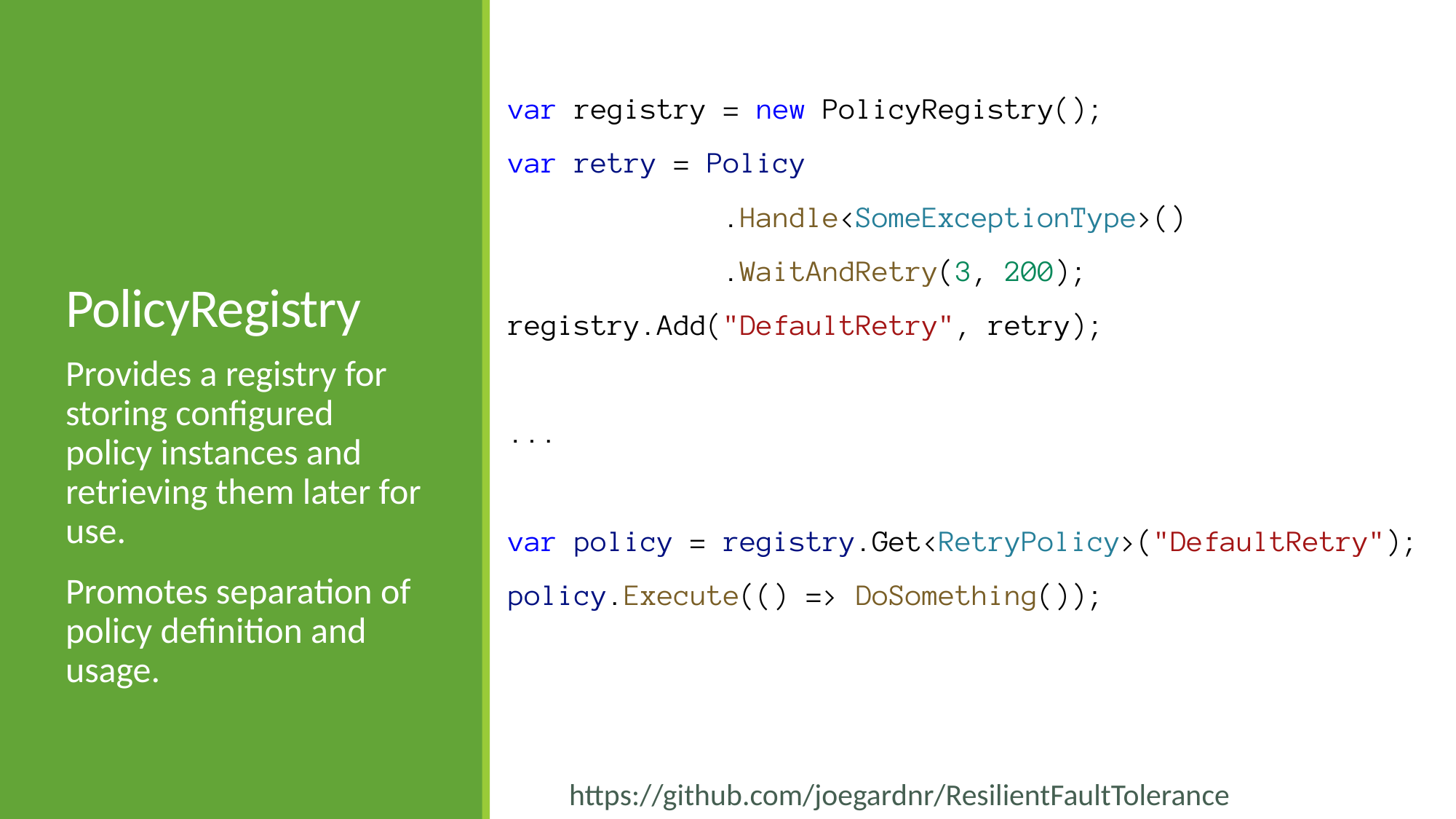

# PolicyRegistry
var registry = new PolicyRegistry();
var retry = Policy
             .Handle<SomeExceptionType>()
             .WaitAndRetry(3, 200);
registry.Add("DefaultRetry", retry);

...

var policy = registry.Get<RetryPolicy>("DefaultRetry");
policy.Execute(() => DoSomething());

Provides a registry for storing configured policy instances and retrieving them later for use.
Promotes separation of policy definition and usage.

https://github.com/joegardnr/ResilientFaultTolerance